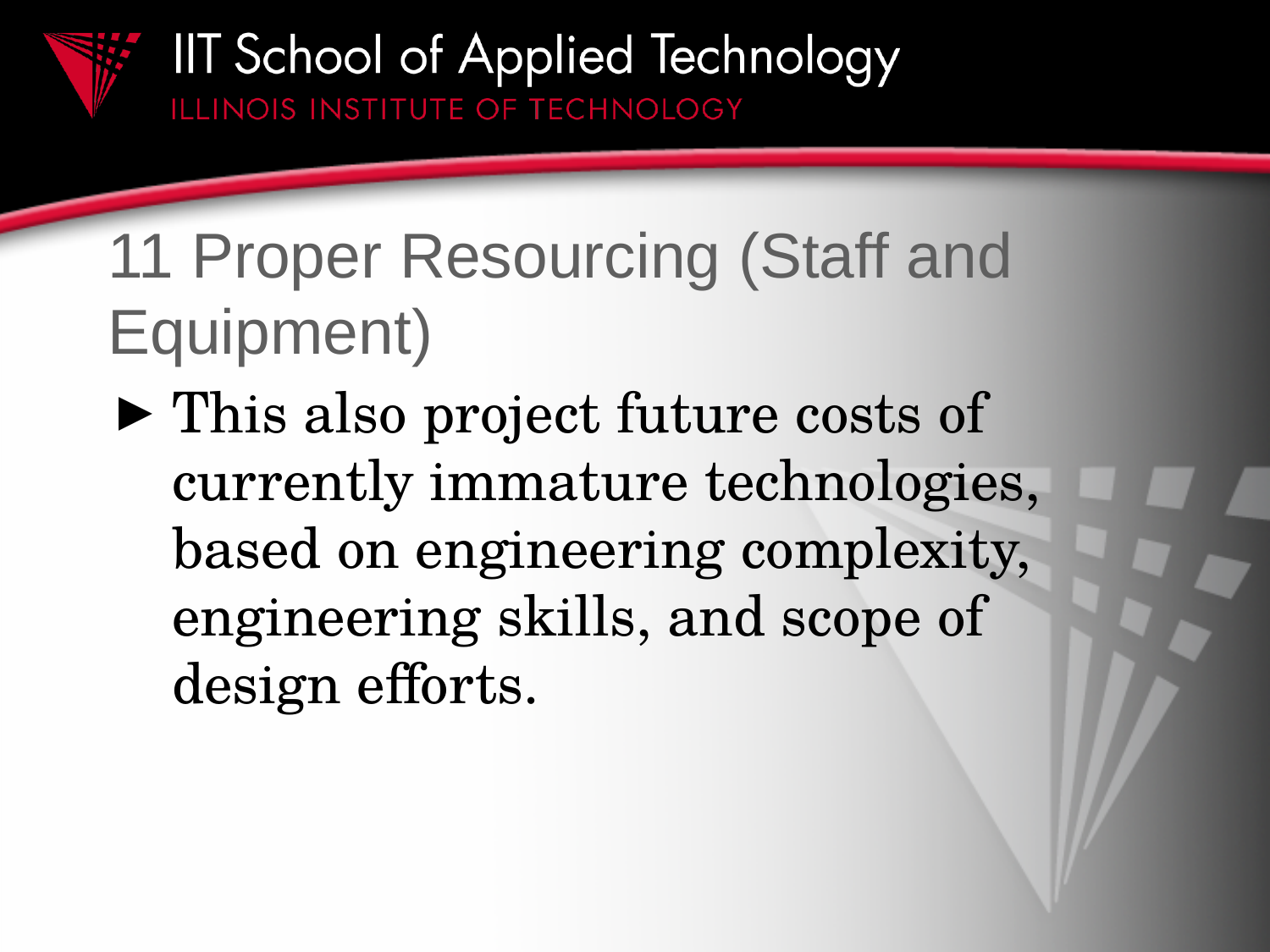

# 11 Proper Resourcing (Staff and Equipment)
This also project future costs of currently immature technologies, based on engineering complexity, engineering skills, and scope of design efforts.